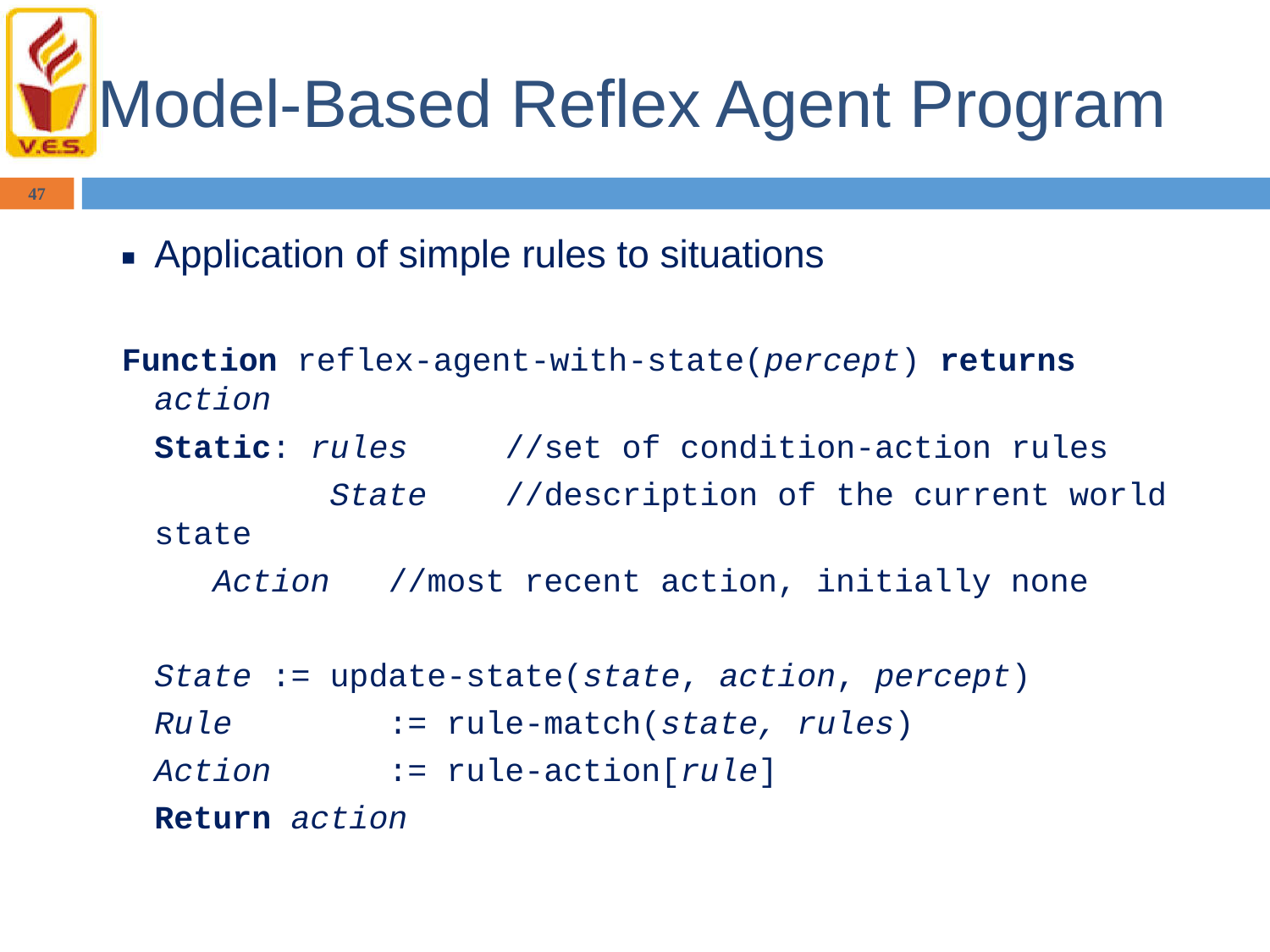

# Model-Based Reflex Agent Program
47
Application of simple rules to situations

Function reflex-agent-with-state(percept) returns action
	Static: rules	//set of condition-action rules
	 	   State	//description of the current world state
		   Action	//most recent action, initially none

	State	:= update-state(state, action, percept)
	Rule		:= rule-match(state, rules)
	Action	:= rule-action[rule]
	Return action